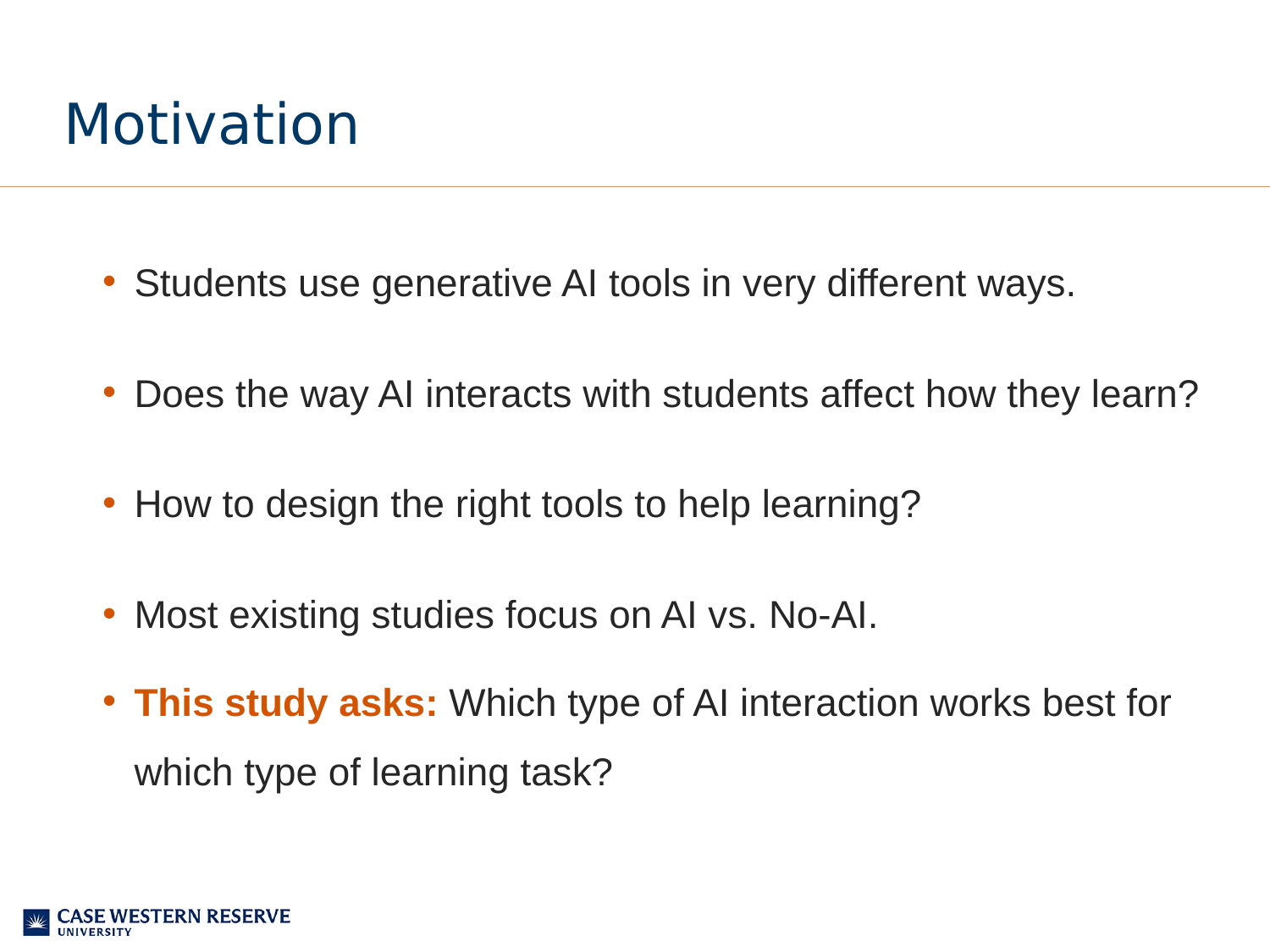

# Motivation
Students use generative AI tools in very different ways.
Does the way AI interacts with students affect how they learn?
How to design the right tools to help learning?
Most existing studies focus on AI vs. No-AI.
This study asks: Which type of AI interaction works best for which type of learning task?